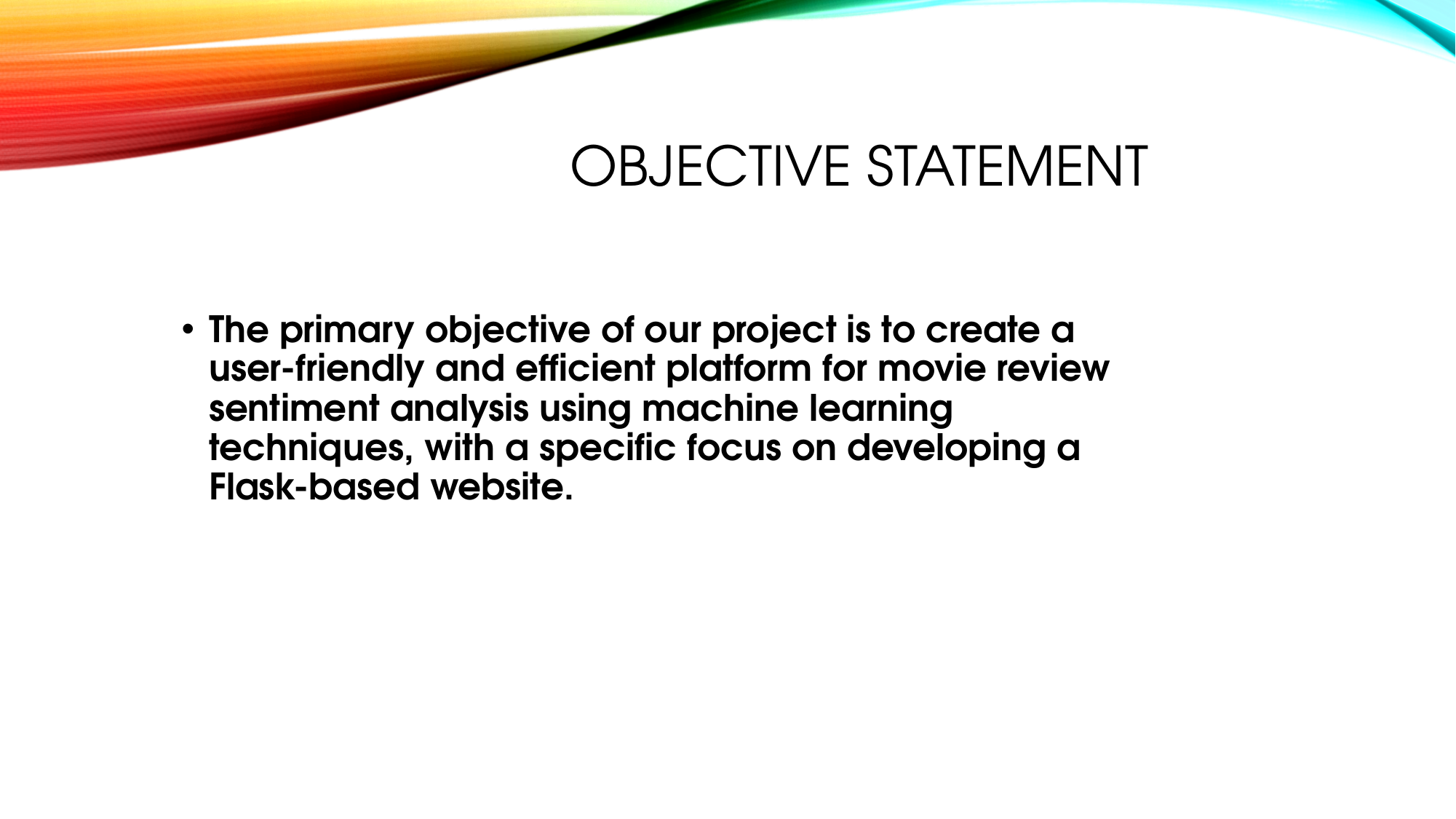

# objective statement
The primary objective of our project is to create a user-friendly and efficient platform for movie review sentiment analysis using machine learning techniques, with a specific focus on developing a Flask-based website.